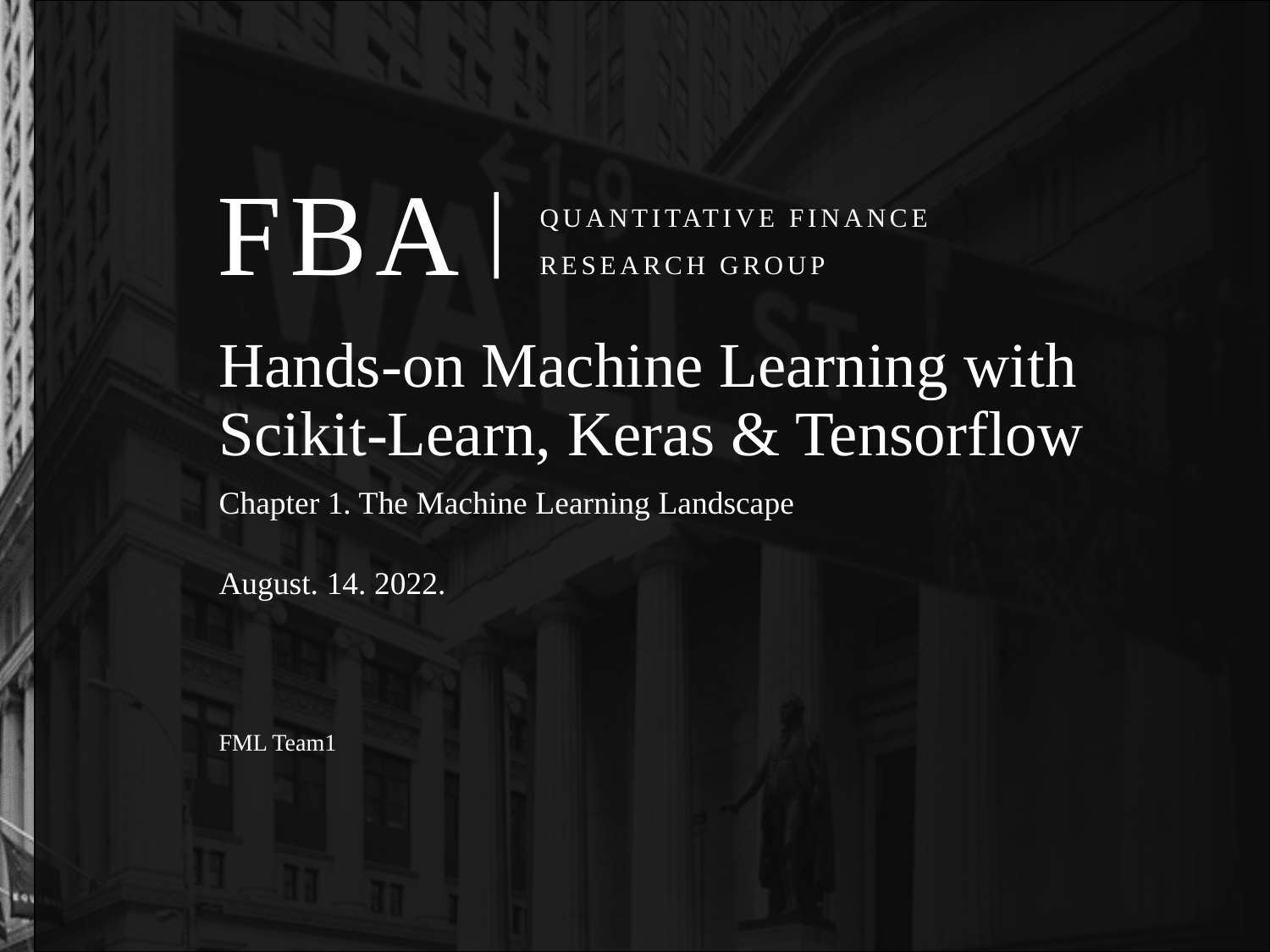

Hands-on Machine Learning with Scikit-Learn, Keras & Tensorflow
Chapter 1. The Machine Learning Landscape
August. 14. 2022.
FML Team1